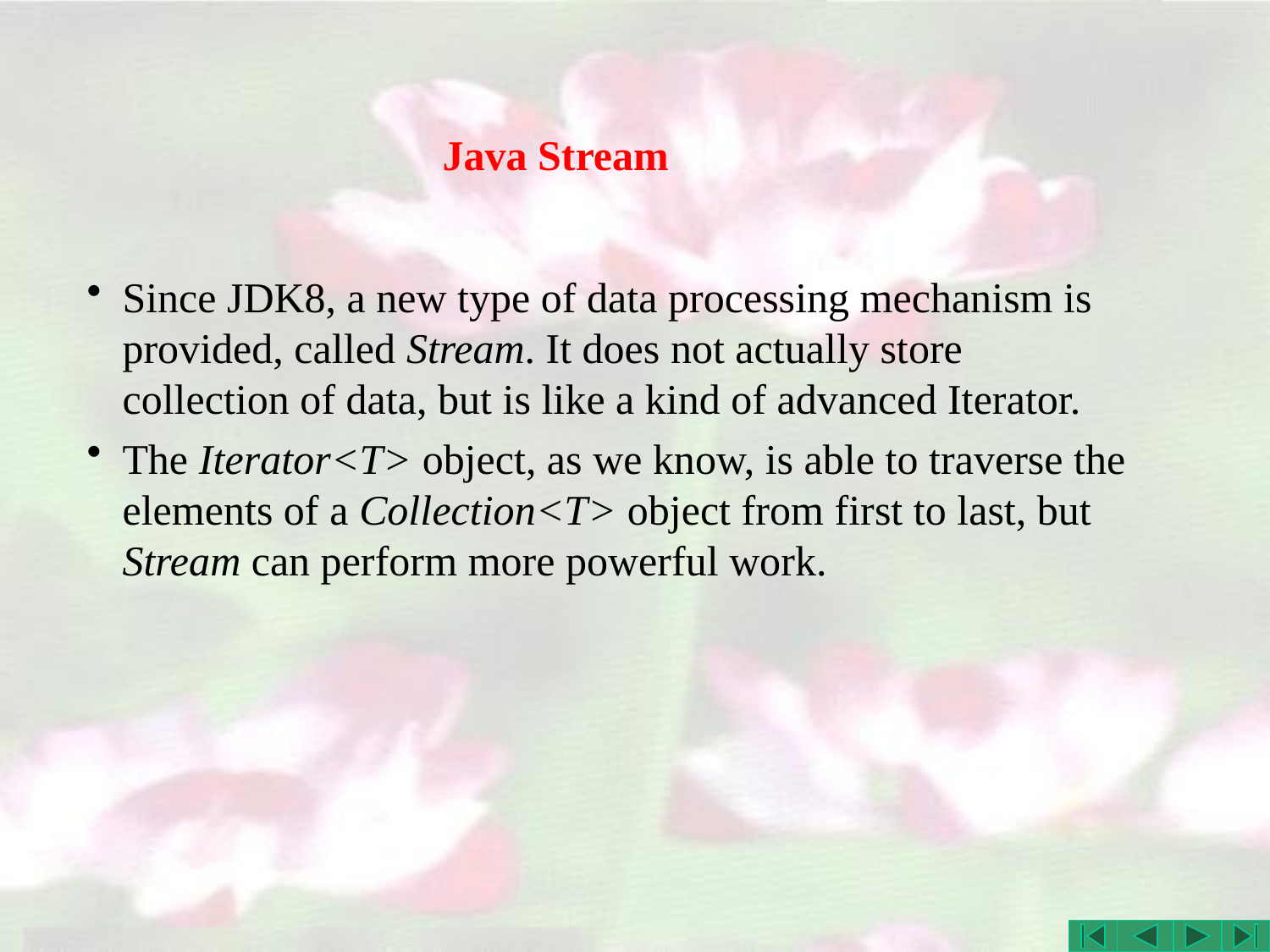

# Java Stream
Since JDK8, a new type of data processing mechanism is provided, called Stream. It does not actually store collection of data, but is like a kind of advanced Iterator.
The Iterator<T> object, as we know, is able to traverse the elements of a Collection<T> object from first to last, but Stream can perform more powerful work.